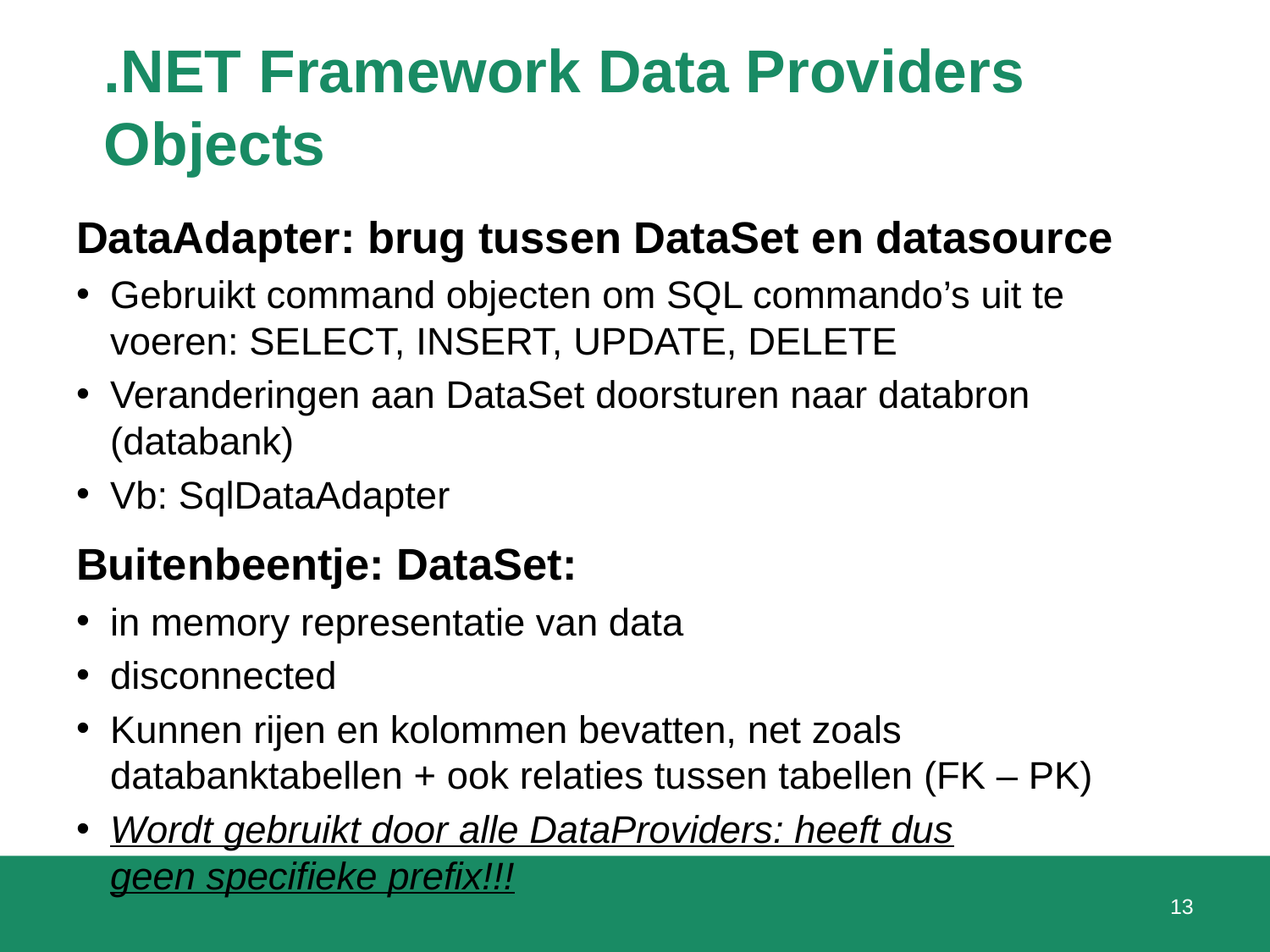

# .NET Framework Data Providers Objects
DataAdapter: brug tussen DataSet en datasource
Gebruikt command objecten om SQL commando’s uit te voeren: SELECT, INSERT, UPDATE, DELETE
Veranderingen aan DataSet doorsturen naar databron (databank)
Vb: SqlDataAdapter
Buitenbeentje: DataSet:
in memory representatie van data
disconnected
Kunnen rijen en kolommen bevatten, net zoals databanktabellen + ook relaties tussen tabellen (FK – PK)
Wordt gebruikt door alle DataProviders: heeft dus
geen specifieke prefix!!!
13